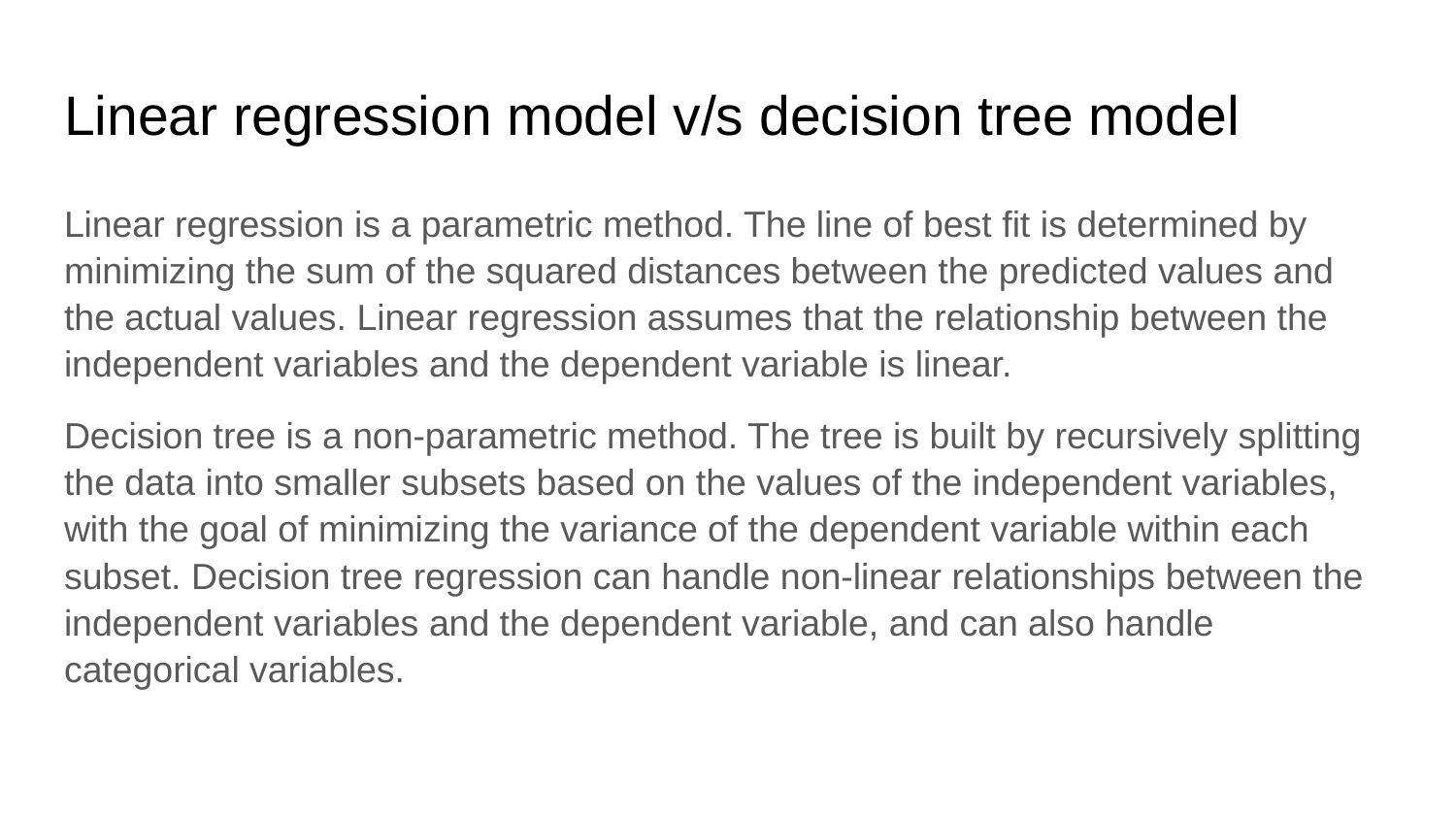

# Linear regression model v/s decision tree model
Linear regression is a parametric method. The line of best fit is determined by minimizing the sum of the squared distances between the predicted values and the actual values. Linear regression assumes that the relationship between the independent variables and the dependent variable is linear.
Decision tree is a non-parametric method. The tree is built by recursively splitting the data into smaller subsets based on the values of the independent variables, with the goal of minimizing the variance of the dependent variable within each subset. Decision tree regression can handle non-linear relationships between the independent variables and the dependent variable, and can also handle categorical variables.